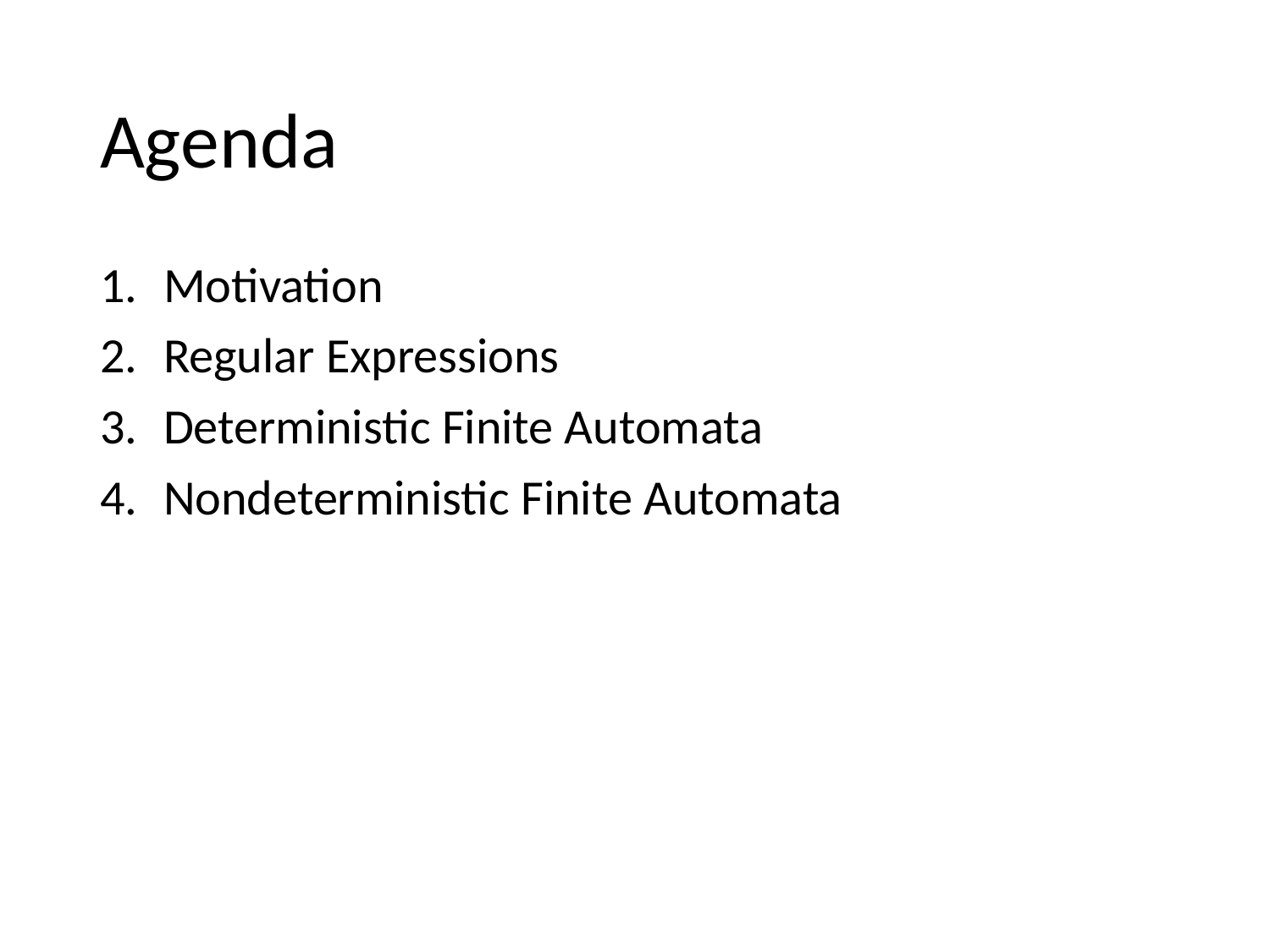

# Agenda
Motivation
Regular Expressions
Deterministic Finite Automata
Nondeterministic Finite Automata